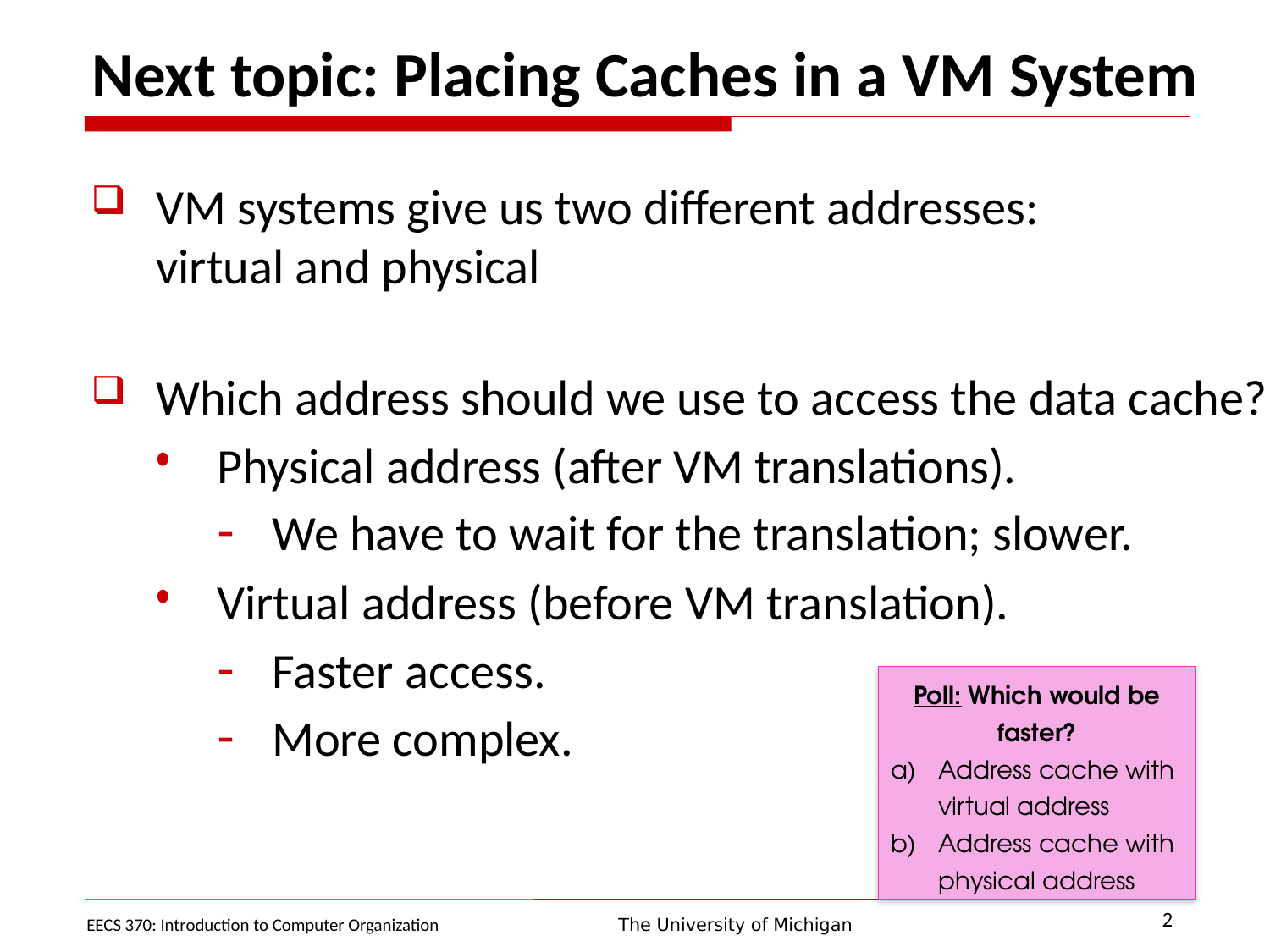

Next topic: Placing Caches in a VM System
VM systems give us two different addresses:            virtual and physical

Which address should we use to access the data cache?
Physical address (after VM translations).
We have to wait for the translation; slower.
Virtual address (before VM translation).
Faster access.
More complex.

Poll: Which would be faster?
Address cache with virtual address
Address cache with physical address
2
EECS 370: Introduction to Computer Organization